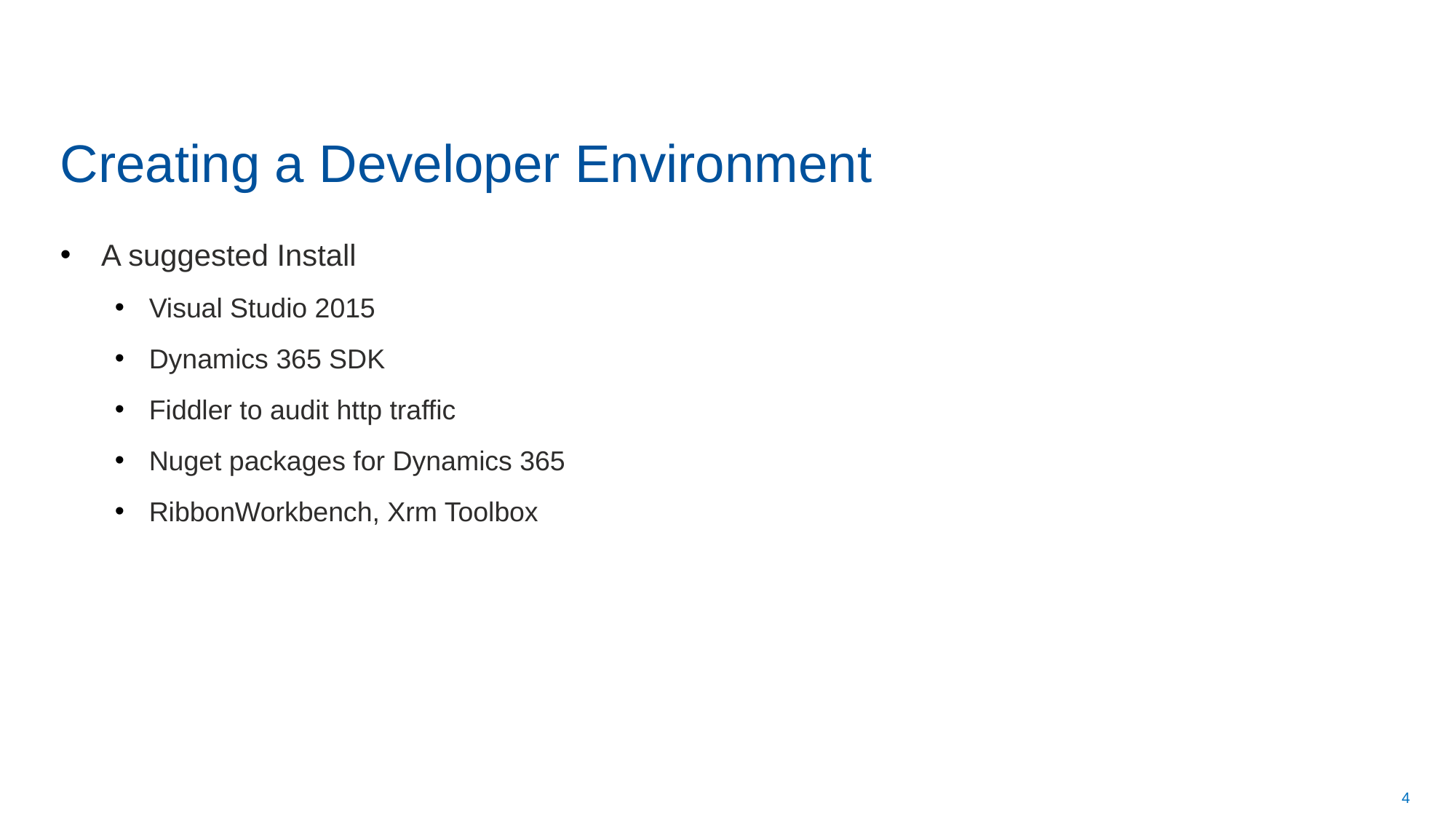

# Creating a Developer Environment
A suggested Install
Visual Studio 2015
Dynamics 365 SDK
Fiddler to audit http traffic
Nuget packages for Dynamics 365
RibbonWorkbench, Xrm Toolbox